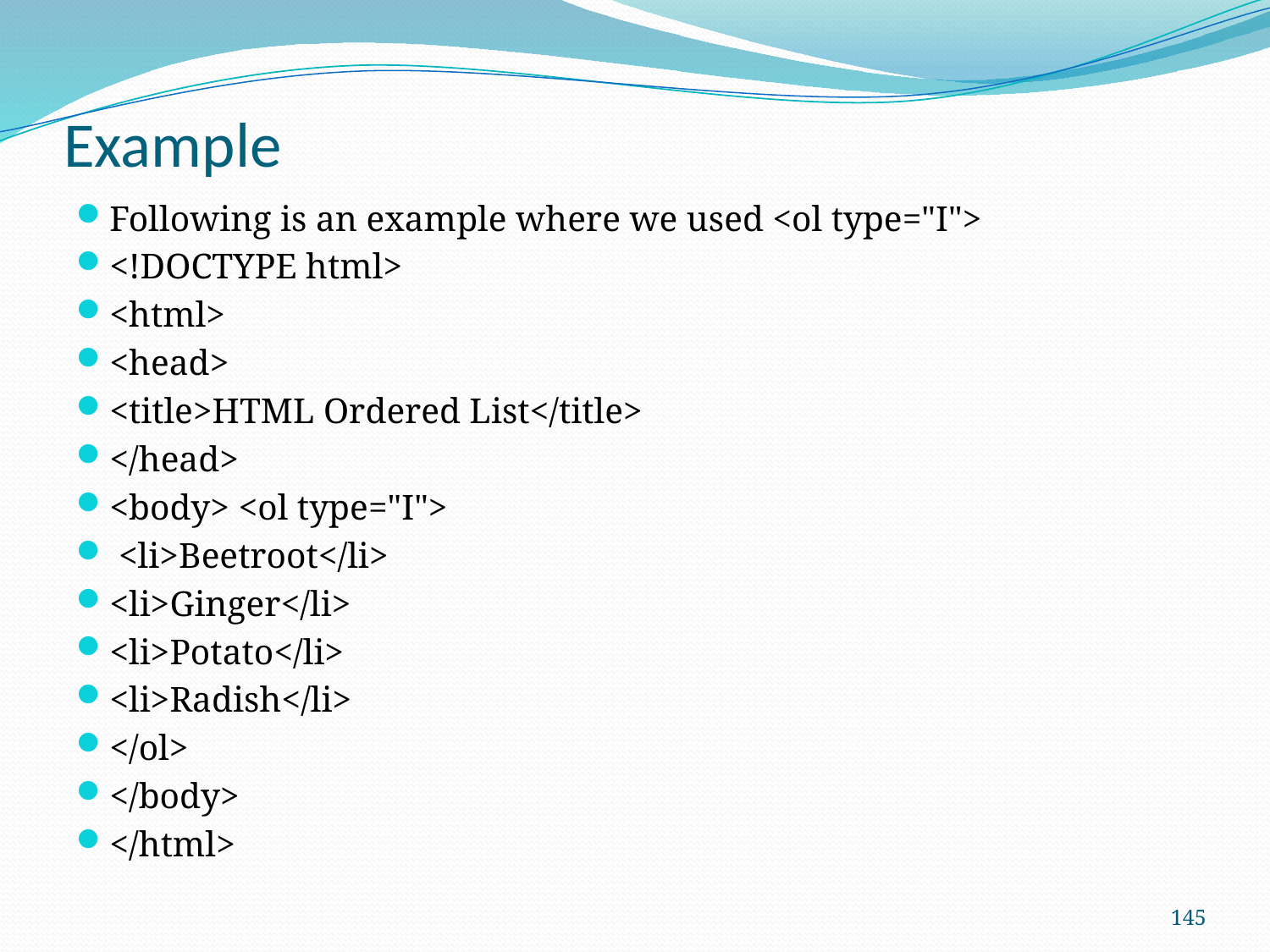

# Example
Following is an example where we used <ol type="I">
<!DOCTYPE html>
<html>
<head>
<title>HTML Ordered List</title>
</head>
<body> <ol type="I">
 <li>Beetroot</li>
<li>Ginger</li>
<li>Potato</li>
<li>Radish</li>
</ol>
</body>
</html>
145